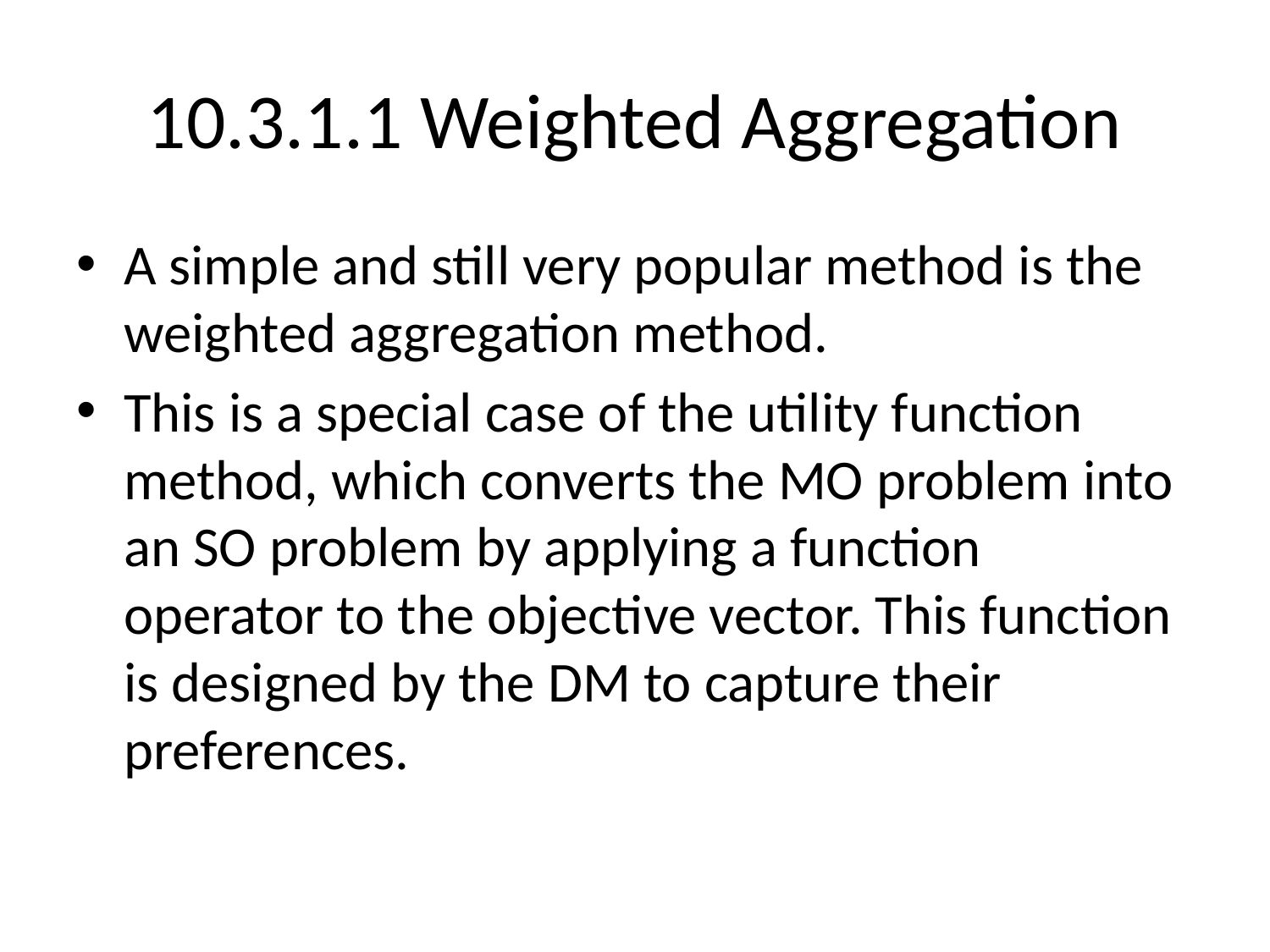

# 10.3.1.1 Weighted Aggregation
A simple and still very popular method is the weighted aggregation method.
This is a special case of the utility function method, which converts the MO problem into an SO problem by applying a function operator to the objective vector. This function is designed by the DM to capture their preferences.